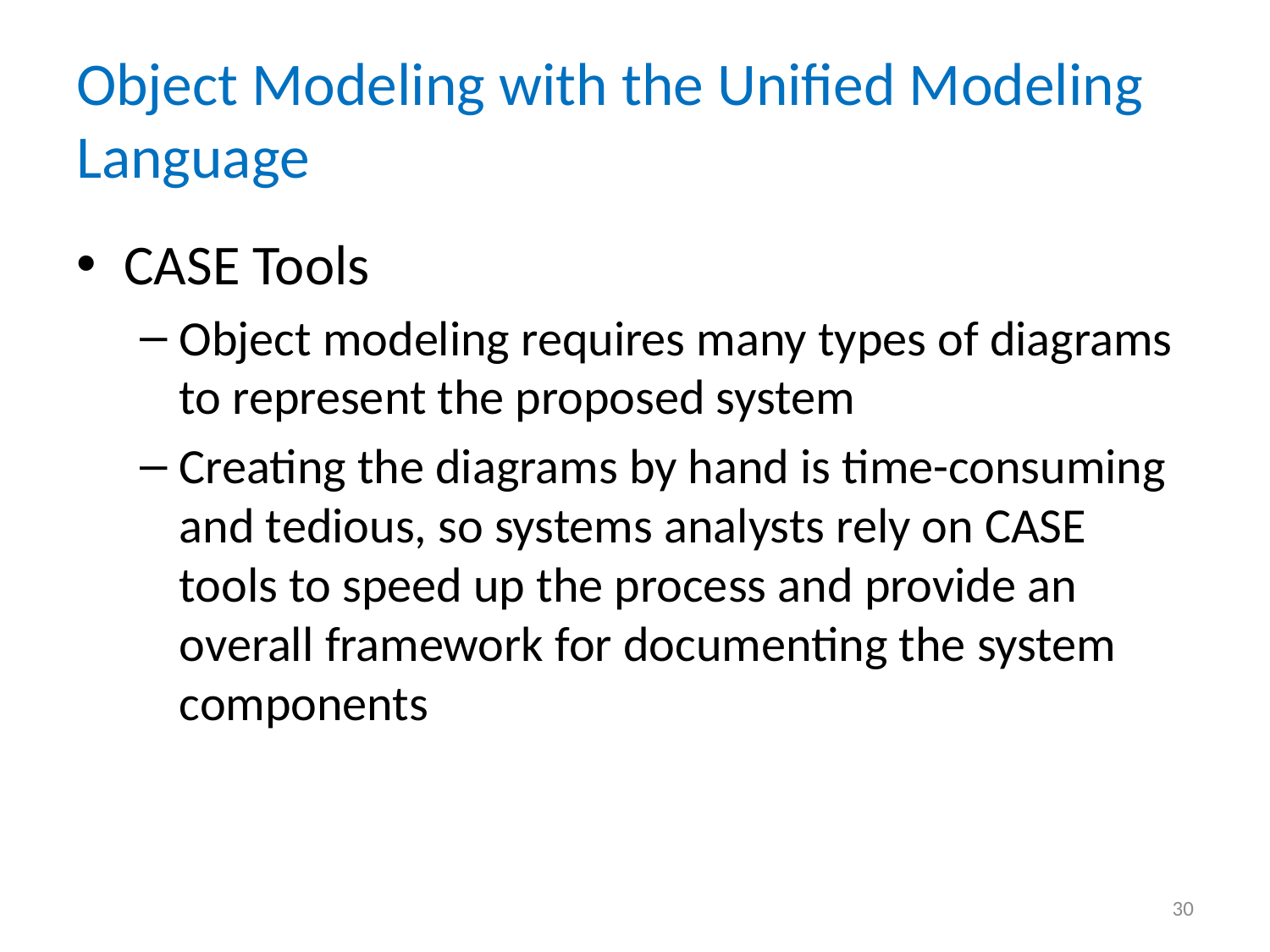

# Object Modeling with the Unified Modeling Language
CASE Tools
Object modeling requires many types of diagrams to represent the proposed system
Creating the diagrams by hand is time-consuming and tedious, so systems analysts rely on CASE tools to speed up the process and provide an overall framework for documenting the system components
30